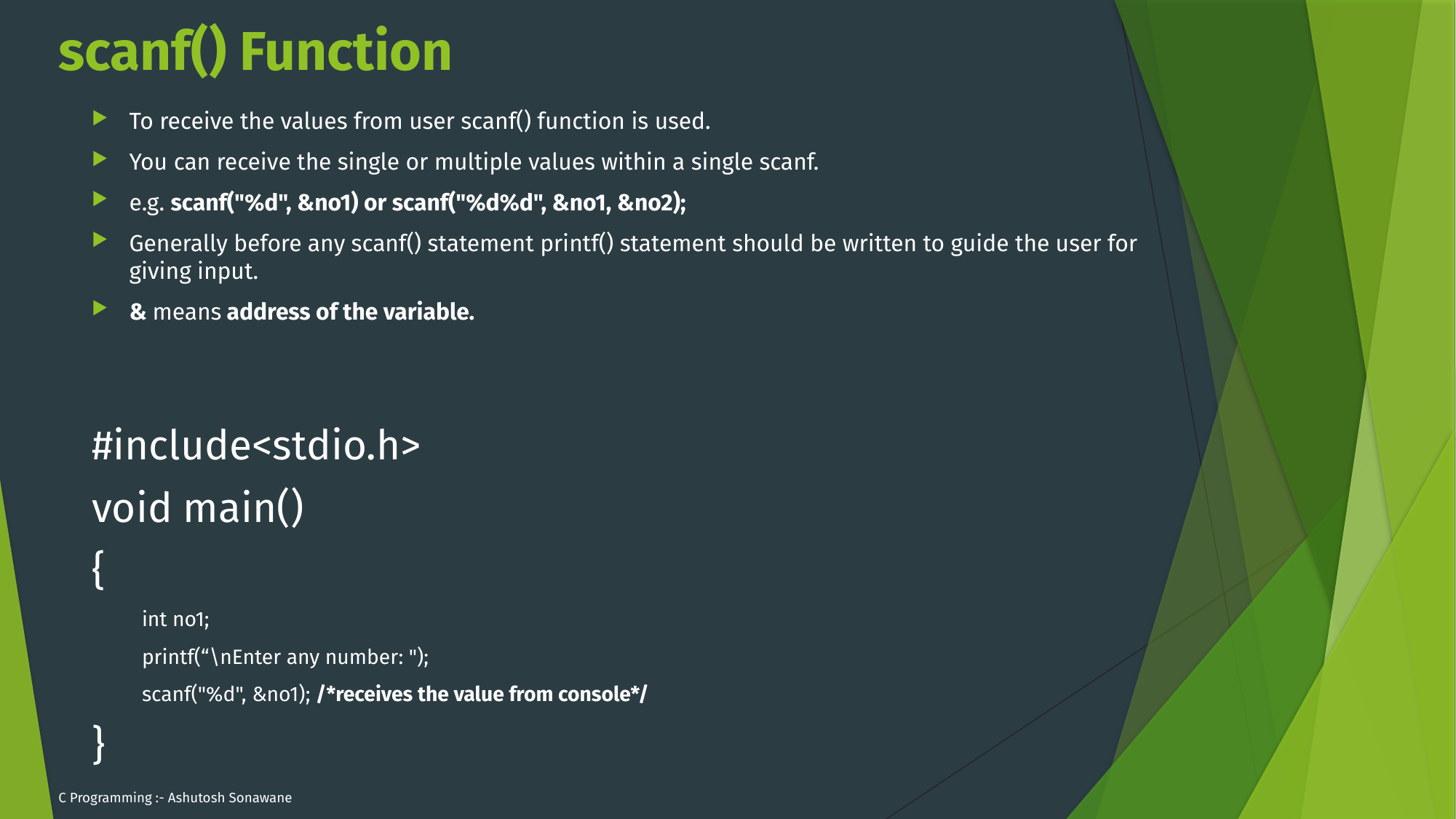

# scanf() Function
To receive the values from user scanf() function is used.
You can receive the single or multiple values within a single scanf.
e.g. scanf("%d", &no1) or scanf("%d%d", &no1, &no2);
Generally before any scanf() statement printf() statement should be written to guide the user for giving input.
& means address of the variable.

#include<stdio.h>
void main()
{
int no1;
printf(“\nEnter any number: ");
scanf("%d", &no1); /*receives the value from console*/
}
C Programming :- Ashutosh Sonawane